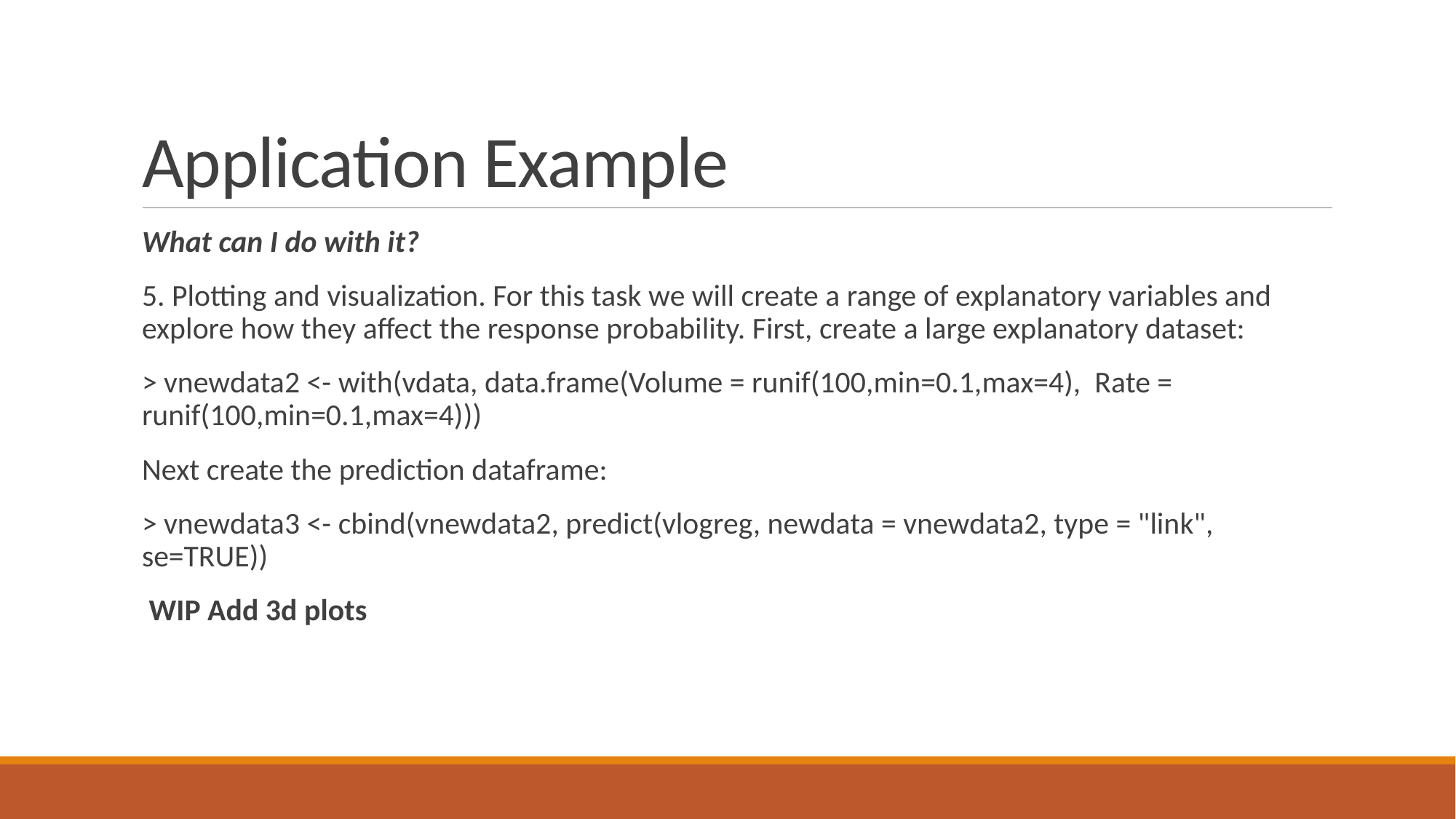

# Application Example
What can I do with it?
5. Plotting and visualization. For this task we will create a range of explanatory variables and explore how they affect the response probability. First, create a large explanatory dataset:
> vnewdata2 <- with(vdata, data.frame(Volume = runif(100,min=0.1,max=4),  Rate = runif(100,min=0.1,max=4)))
Next create the prediction dataframe:
> vnewdata3 <- cbind(vnewdata2, predict(vlogreg, newdata = vnewdata2, type = "link", se=TRUE))
 WIP Add 3d plots